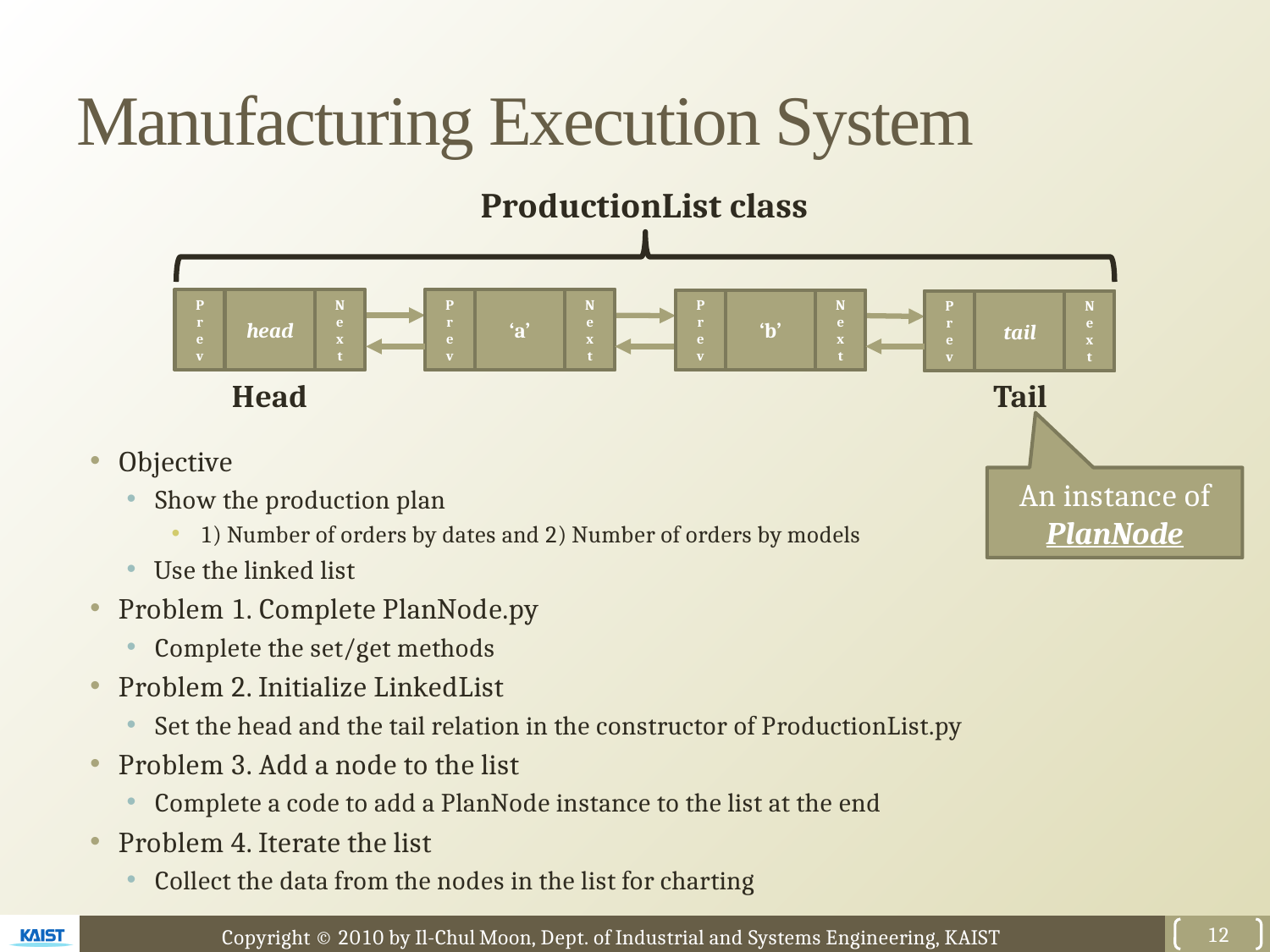

# Manufacturing Execution System
ProductionList class
P
r
e
v

head
N
e
x
t
P
r
e
v

‘a’
N
e
x
t
P
r
e
v

‘b’
N
e
x
t
P
r
e
v

tail
N
e
x
t
Head
Tail
Objective
Show the production plan
1) Number of orders by dates and 2) Number of orders by models
Use the linked list
Problem 1. Complete PlanNode.py
Complete the set/get methods
Problem 2. Initialize LinkedList
Set the head and the tail relation in the constructor of ProductionList.py
Problem 3. Add a node to the list
Complete a code to add a PlanNode instance to the list at the end
Problem 4. Iterate the list
Collect the data from the nodes in the list for charting
An instance of PlanNode
12